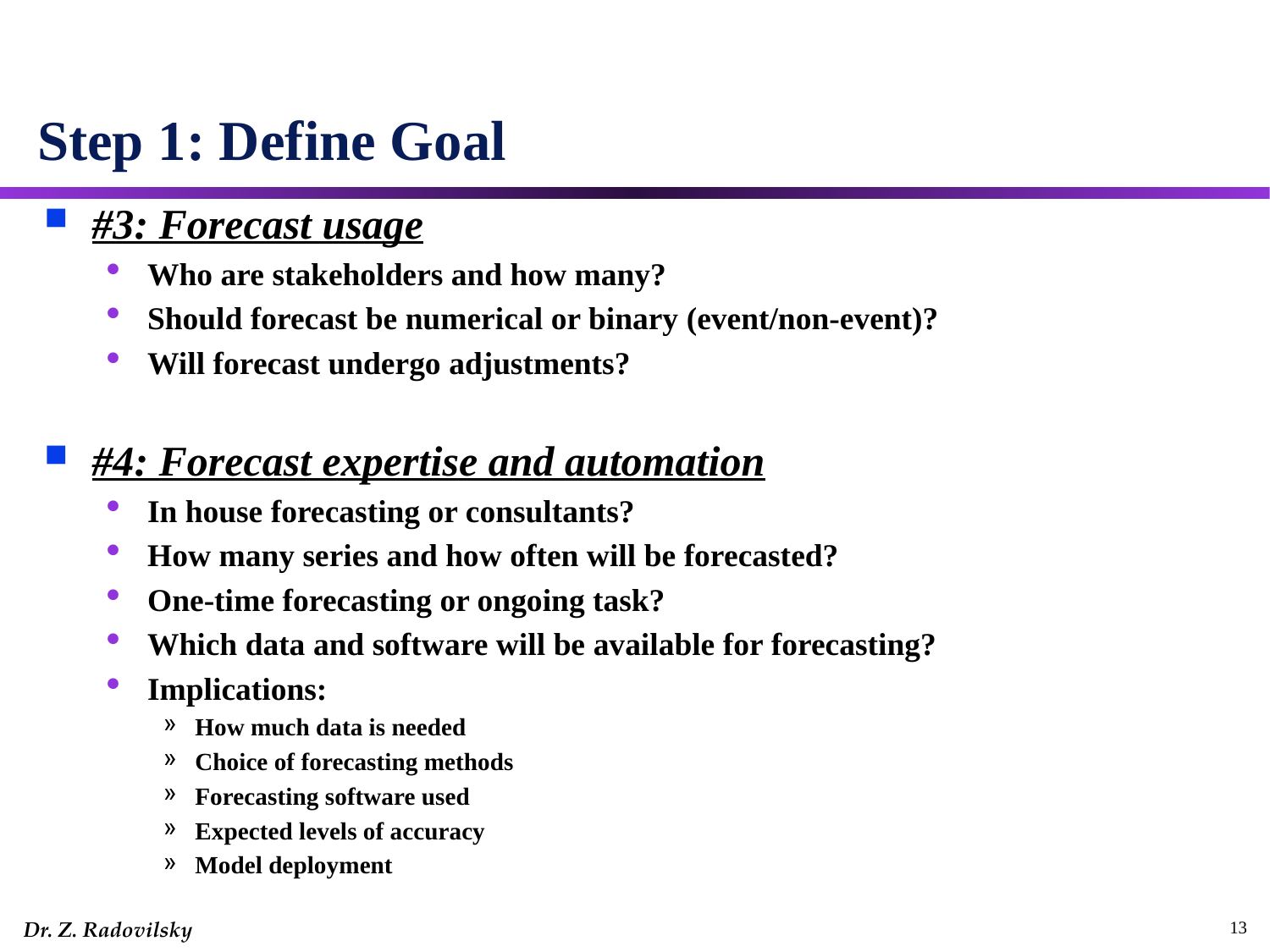

# Step 1: Define Goal
#3: Forecast usage
Who are stakeholders and how many?
Should forecast be numerical or binary (event/non-event)?
Will forecast undergo adjustments?

#4: Forecast expertise and automation
In house forecasting or consultants?
How many series and how often will be forecasted?
One-time forecasting or ongoing task?
Which data and software will be available for forecasting?
Implications:
How much data is needed
Choice of forecasting methods
Forecasting software used
Expected levels of accuracy
Model deployment